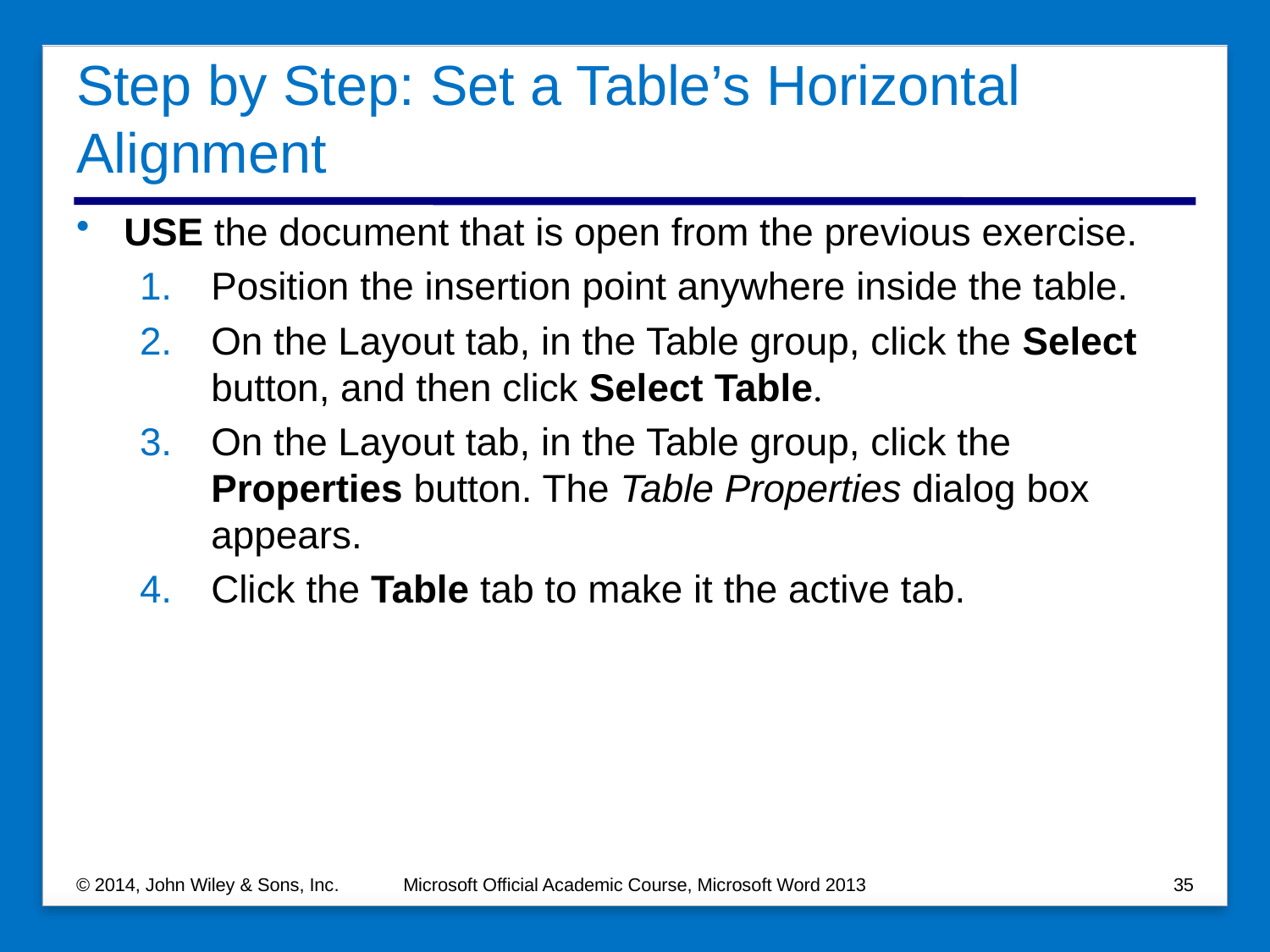

# Step by Step: Set a Table’s Horizontal Alignment
USE the document that is open from the previous exercise.
Position the insertion point anywhere inside the table.
On the Layout tab, in the Table group, click the Select button, and then click Select Table.
On the Layout tab, in the Table group, click the Properties button. The Table Properties dialog box appears.
Click the Table tab to make it the active tab.
© 2014, John Wiley & Sons, Inc.
Microsoft Official Academic Course, Microsoft Word 2013
35